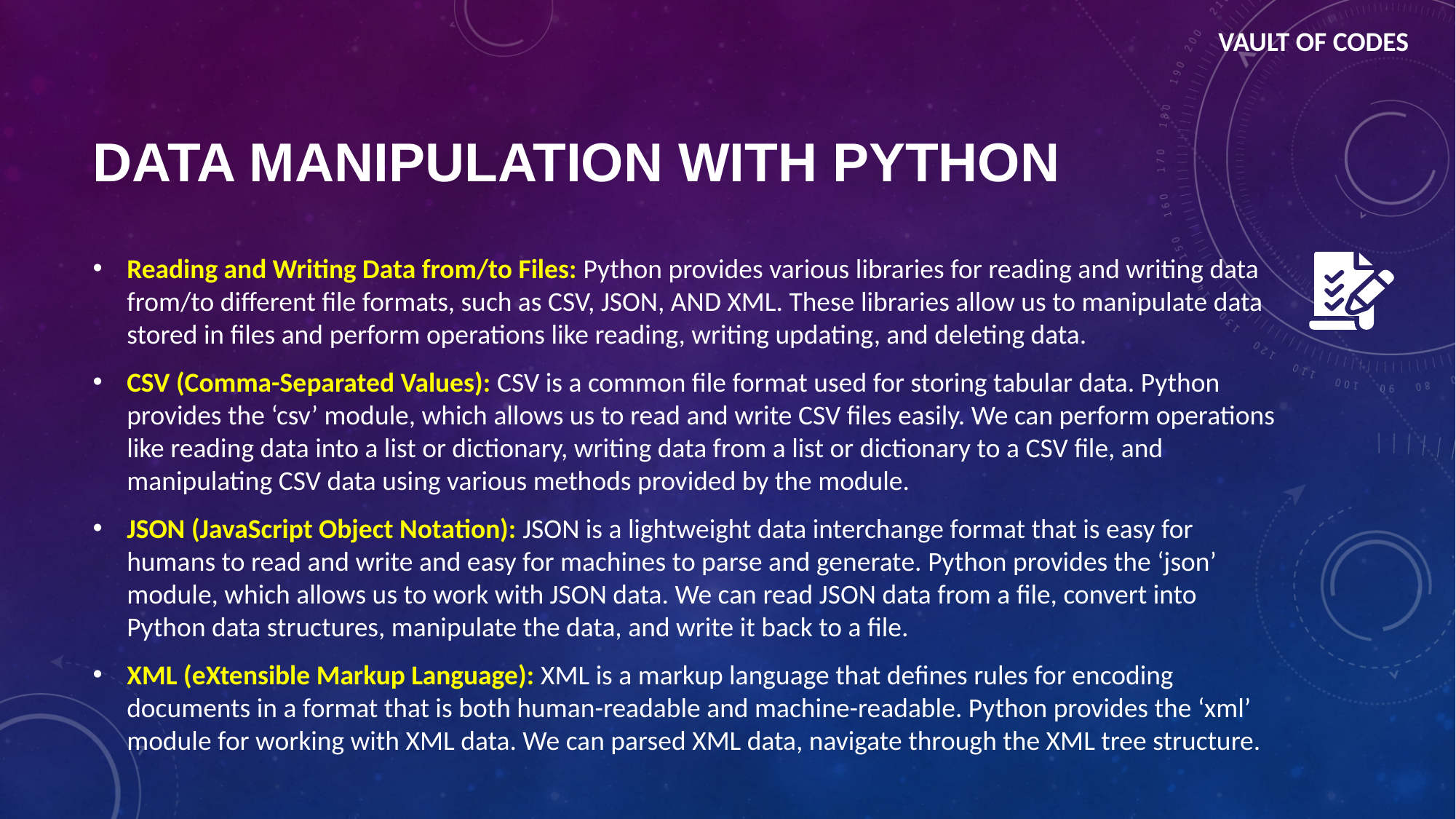

VAULT OF CODES
# DATA MANIPULATION WITH PYTHON
Reading and Writing Data from/to Files: Python provides various libraries for reading and writing data from/to different file formats, such as CSV, JSON, AND XML. These libraries allow us to manipulate data stored in files and perform operations like reading, writing updating, and deleting data.
CSV (Comma-Separated Values): CSV is a common file format used for storing tabular data. Python provides the ‘csv’ module, which allows us to read and write CSV files easily. We can perform operations like reading data into a list or dictionary, writing data from a list or dictionary to a CSV file, and manipulating CSV data using various methods provided by the module.
JSON (JavaScript Object Notation): JSON is a lightweight data interchange format that is easy for humans to read and write and easy for machines to parse and generate. Python provides the ‘json’ module, which allows us to work with JSON data. We can read JSON data from a file, convert into Python data structures, manipulate the data, and write it back to a file.
XML (eXtensible Markup Language): XML is a markup language that defines rules for encoding documents in a format that is both human-readable and machine-readable. Python provides the ‘xml’ module for working with XML data. We can parsed XML data, navigate through the XML tree structure.